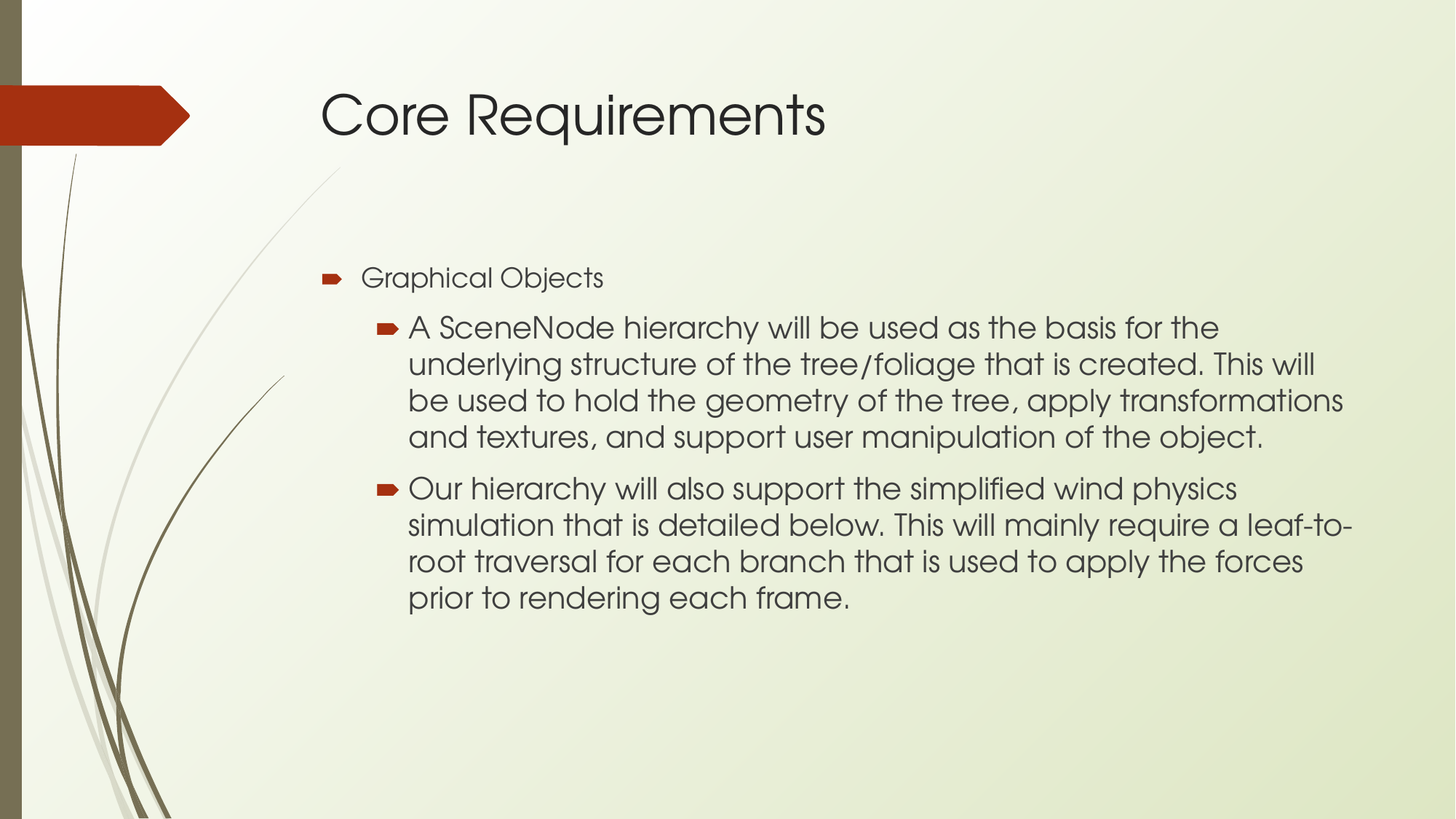

# Core Requirements
Graphical Objects
A SceneNode hierarchy will be used as the basis for the underlying structure of the tree/foliage that is created. This will be used to hold the geometry of the tree, apply transformations and textures, and support user manipulation of the object.
Our hierarchy will also support the simplified wind physics simulation that is detailed below. This will mainly require a leaf-to-root traversal for each branch that is used to apply the forces prior to rendering each frame.